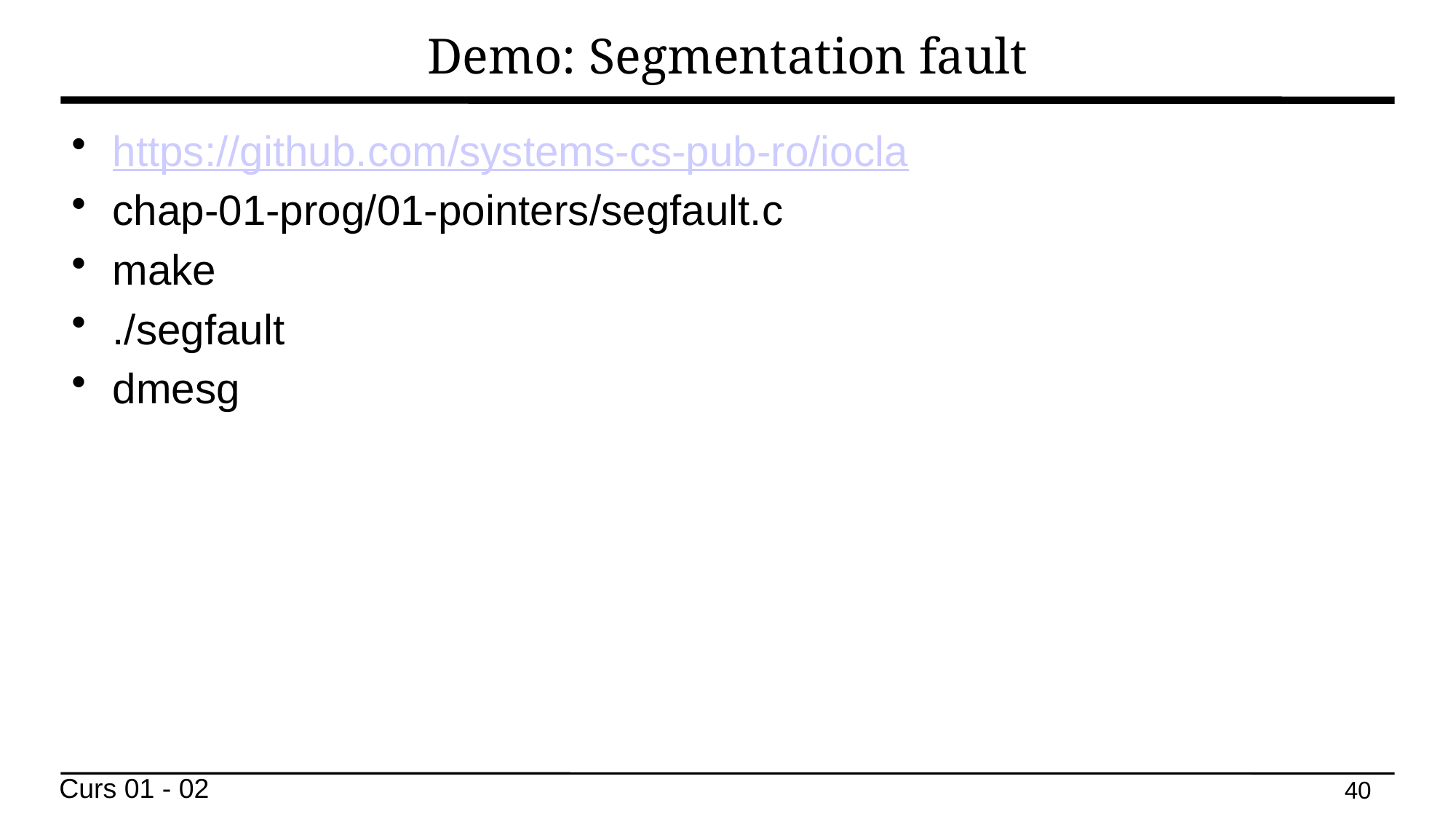

# Demo: Segmentation fault
https://github.com/systems-cs-pub-ro/iocla
chap-01-prog/01-pointers/segfault.c
make
./segfault
dmesg